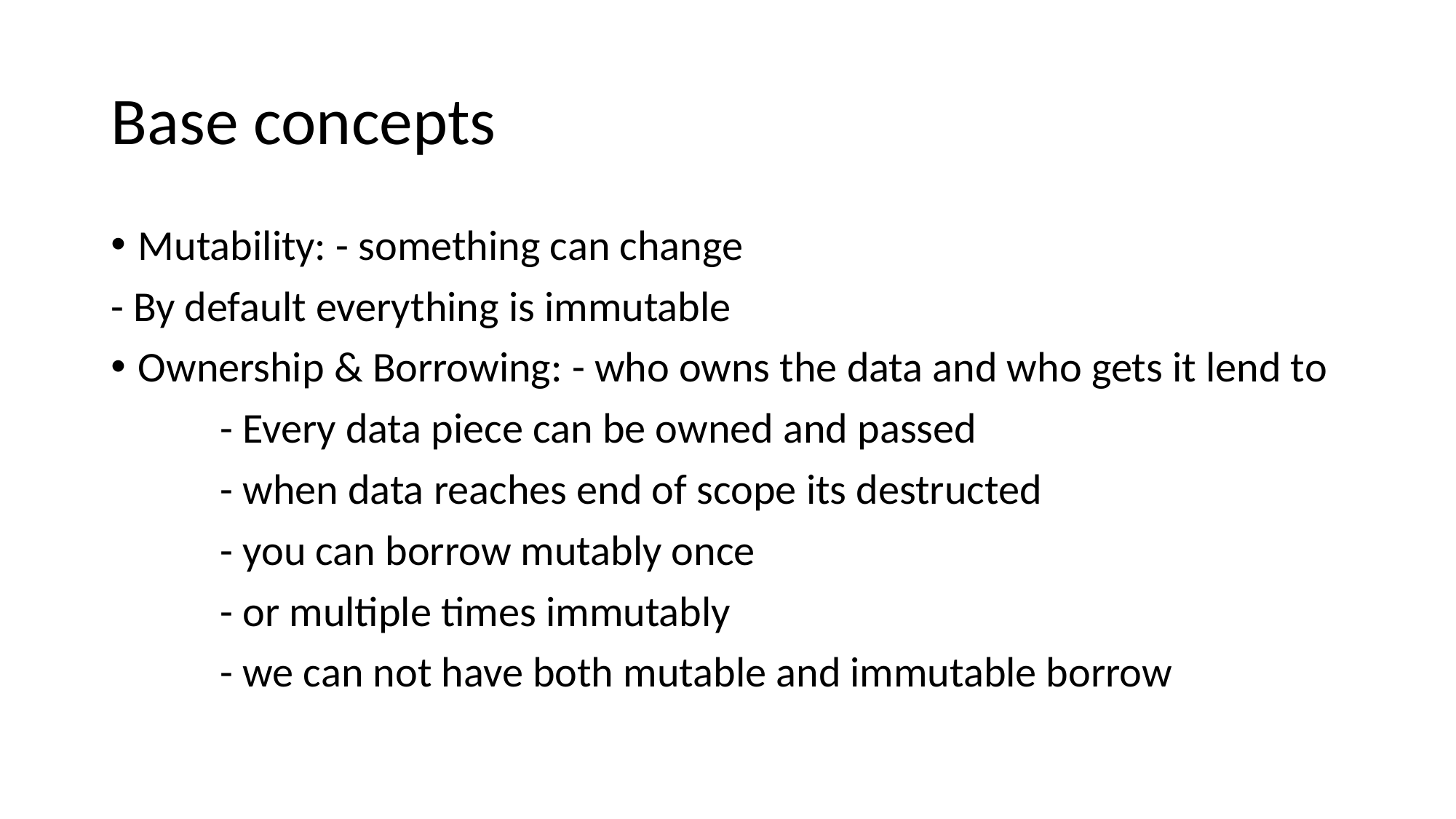

# Base concepts
Mutability: - something can change
- By default everything is immutable
Ownership & Borrowing: - who owns the data and who gets it lend to
	- Every data piece can be owned and passed
	- when data reaches end of scope its destructed
	- you can borrow mutably once
	- or multiple times immutably
	- we can not have both mutable and immutable borrow